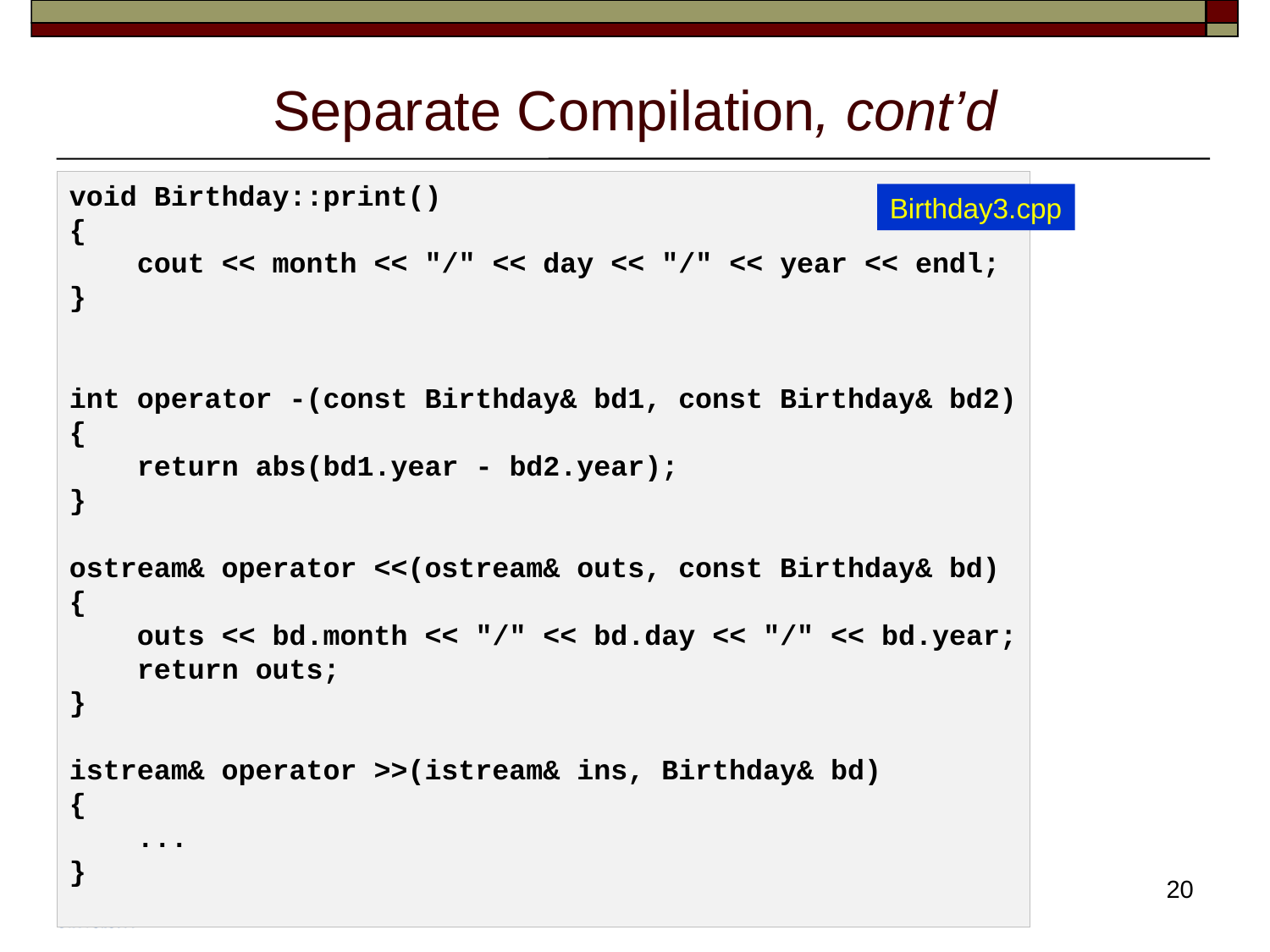

# Separate Compilation, cont’d
void Birthday::print()
{
    cout << month << "/" << day << "/" << year << endl;
}

int operator -(const Birthday& bd1, const Birthday& bd2)
{
    return abs(bd1.year - bd2.year);
}

ostream& operator <<(ostream& outs, const Birthday& bd)
{
    outs << bd.month << "/" << bd.day << "/" << bd.year;
    return outs;
}

istream& operator >>(istream& ins, Birthday& bd)
{
    ...
}

Birthday3.cpp
20